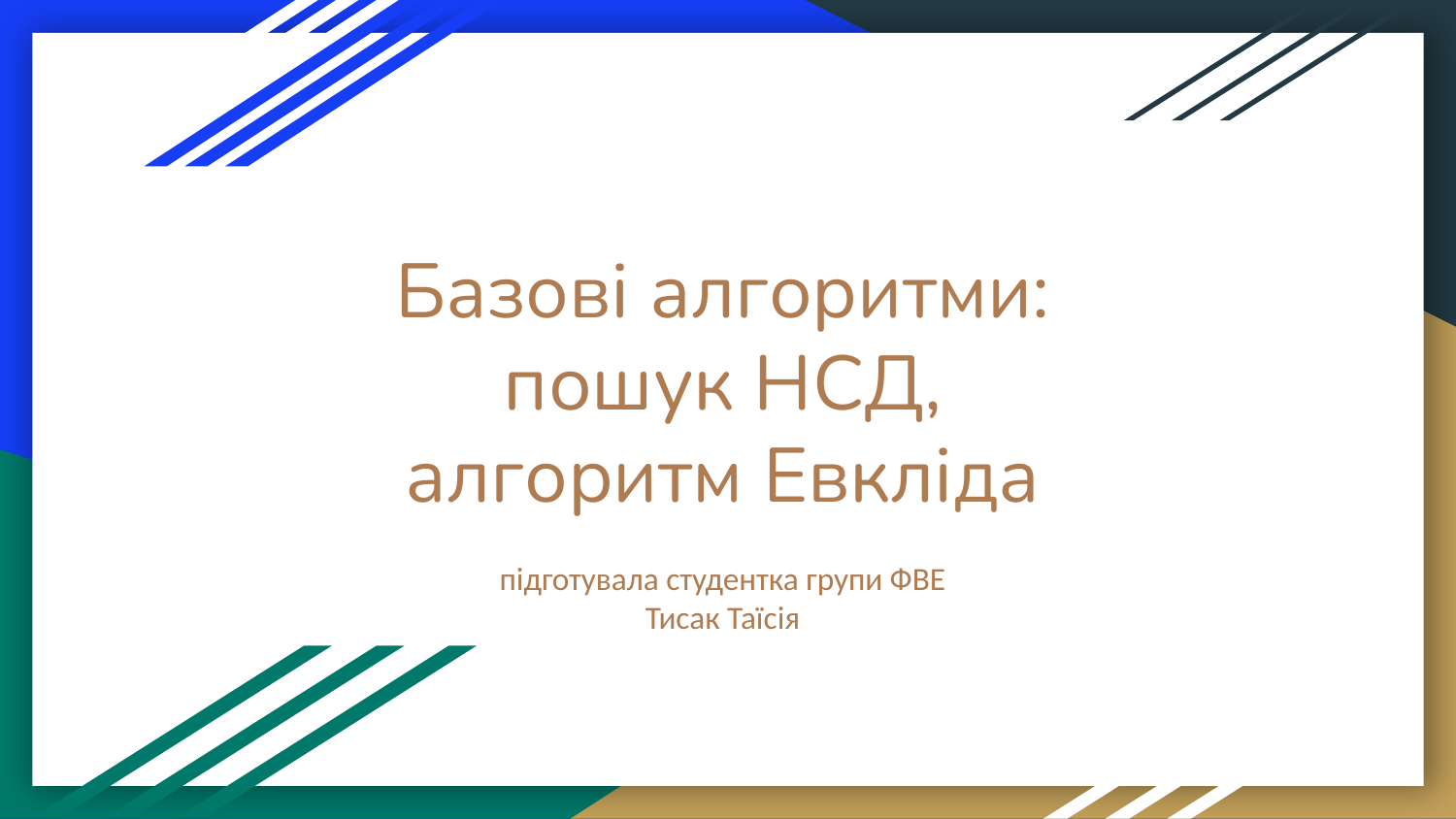

# Базові алгоритми: пошук НСД,
алгоритм Евкліда
підготувала студентка групи ФВЕ
Тисак Таїсія